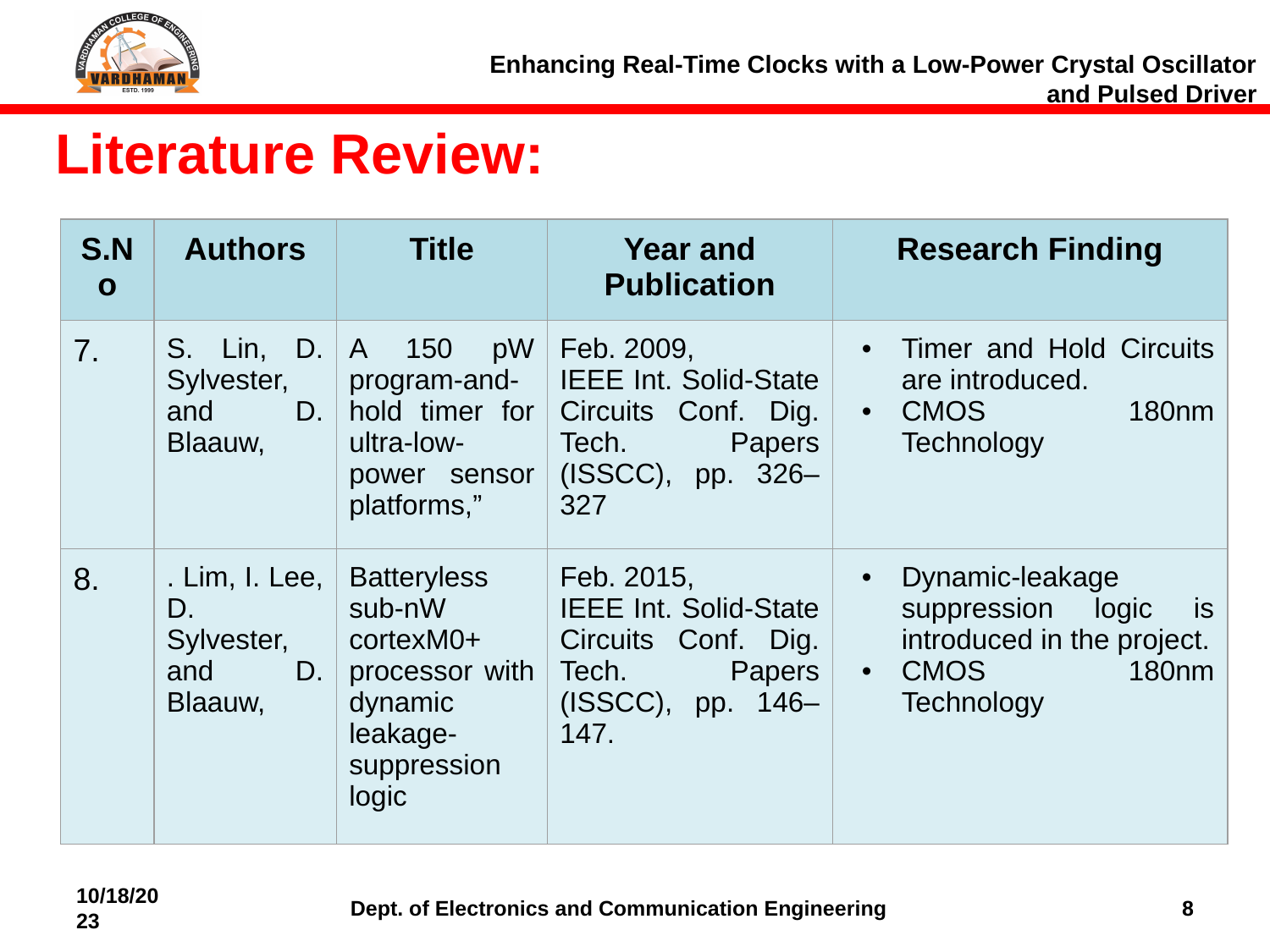

Enhancing Real-Time Clocks with a Low-Power Crystal Oscillator and Pulsed Driver
Literature Review:
| S.No | Authors | Title | Year and Publication | Research Finding |
| --- | --- | --- | --- | --- |
| 7. | S. Lin, D. Sylvester, and D. Blaauw, | A 150 pW program-and-hold timer for ultra-low-power sensor platforms,” | Feb. 2009, IEEE Int. Solid-State Circuits Conf. Dig. Tech. Papers (ISSCC), pp. 326–327 | Timer and Hold Circuits are introduced. CMOS 180nm Technology |
| 8. | . Lim, I. Lee, D. Sylvester, and D. Blaauw, | Batteryless sub-nW cortexM0+ processor with dynamic leakage-suppression logic | Feb. 2015, IEEE Int. Solid-State Circuits Conf. Dig. Tech. Papers (ISSCC), pp. 146– 147. | Dynamic-leakage suppression logic is introduced in the project. CMOS 180nm Technology |
10/18/2023
Dept. of Electronics and Communication Engineering
8
8